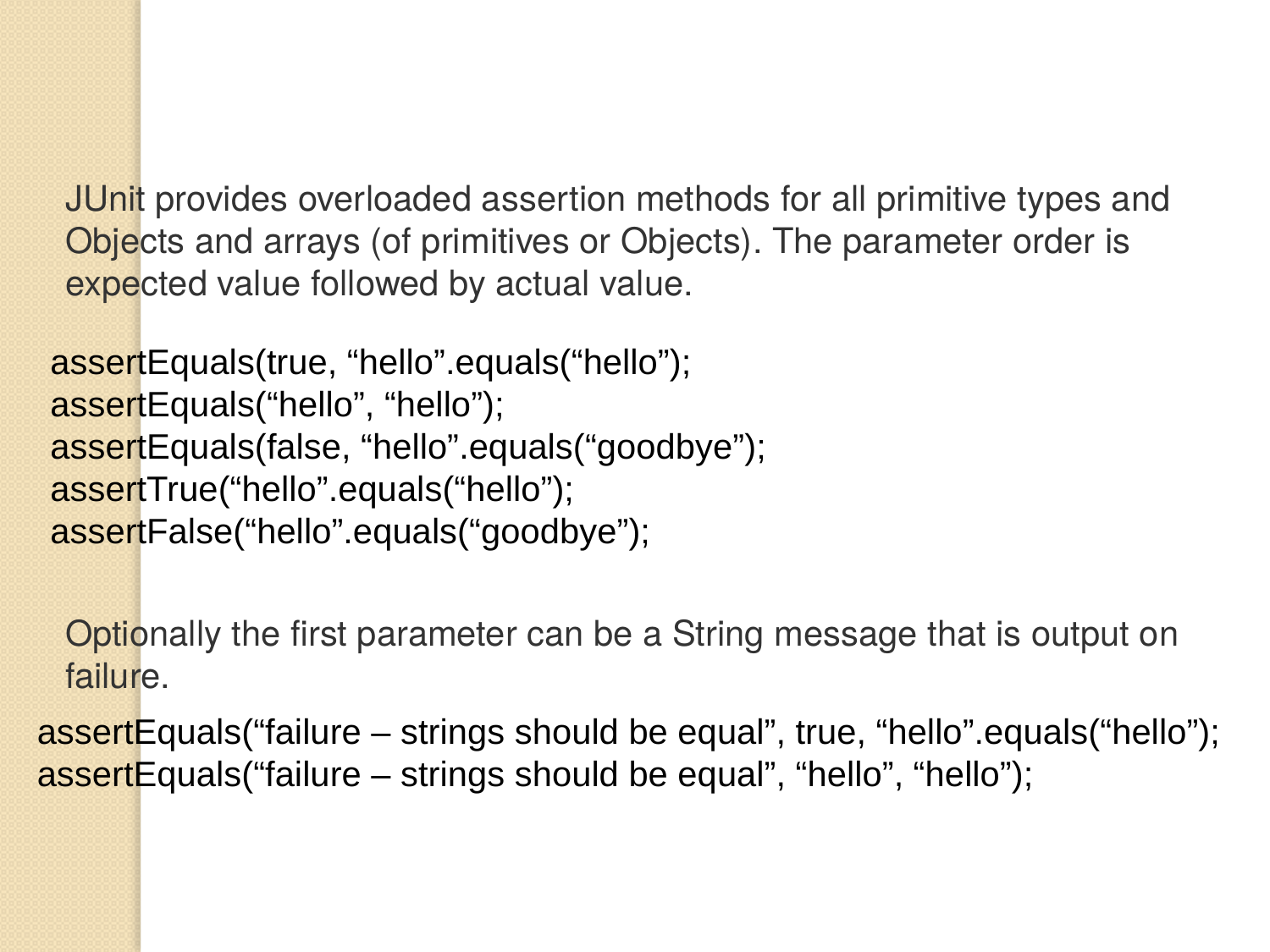

JUnit provides overloaded assertion methods for all primitive types and Objects and arrays (of primitives or Objects). The parameter order is expected value followed by actual value.
assertEquals(true, “hello”.equals(“hello”);
assertEquals(“hello”, “hello”);
assertEquals(false, “hello”.equals(“goodbye”);
assertTrue(“hello”.equals(“hello”);
assertFalse(“hello”.equals(“goodbye”);
Optionally the first parameter can be a String message that is output on failure.
assertEquals(“failure – strings should be equal”, true, “hello”.equals(“hello”);
assertEquals(“failure – strings should be equal”, “hello”, “hello”);